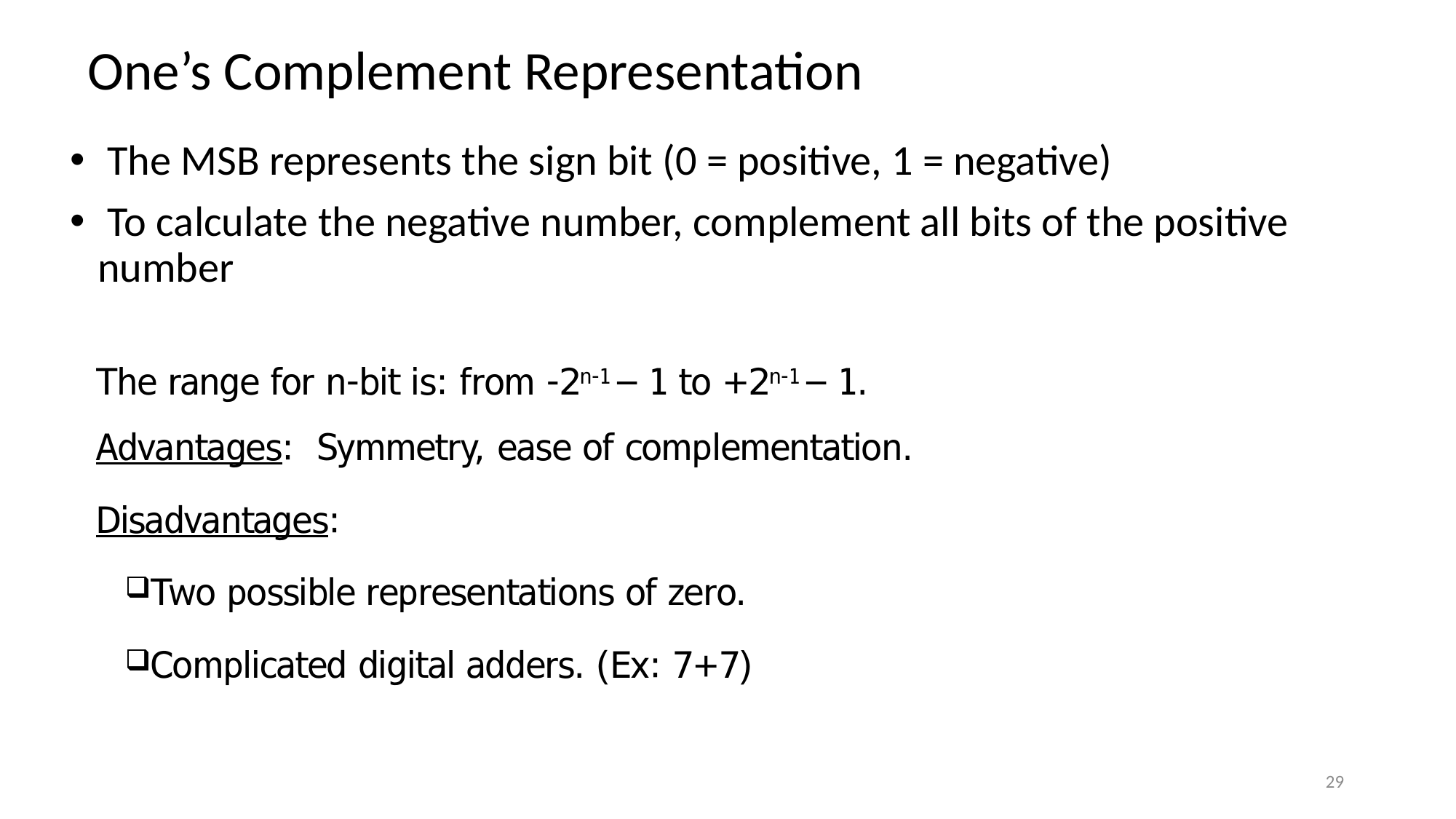

# One’s Complement Representation
 The MSB represents the sign bit (0 = positive, 1 = negative)
 To calculate the negative number, complement all bits of the positive number
The range for n-bit is: from -2n-1 – 1 to +2n-1 – 1.
Advantages:  Symmetry, ease of complementation.
Disadvantages:
Two possible representations of zero.
Complicated digital adders. (Ex: 7+7)
29